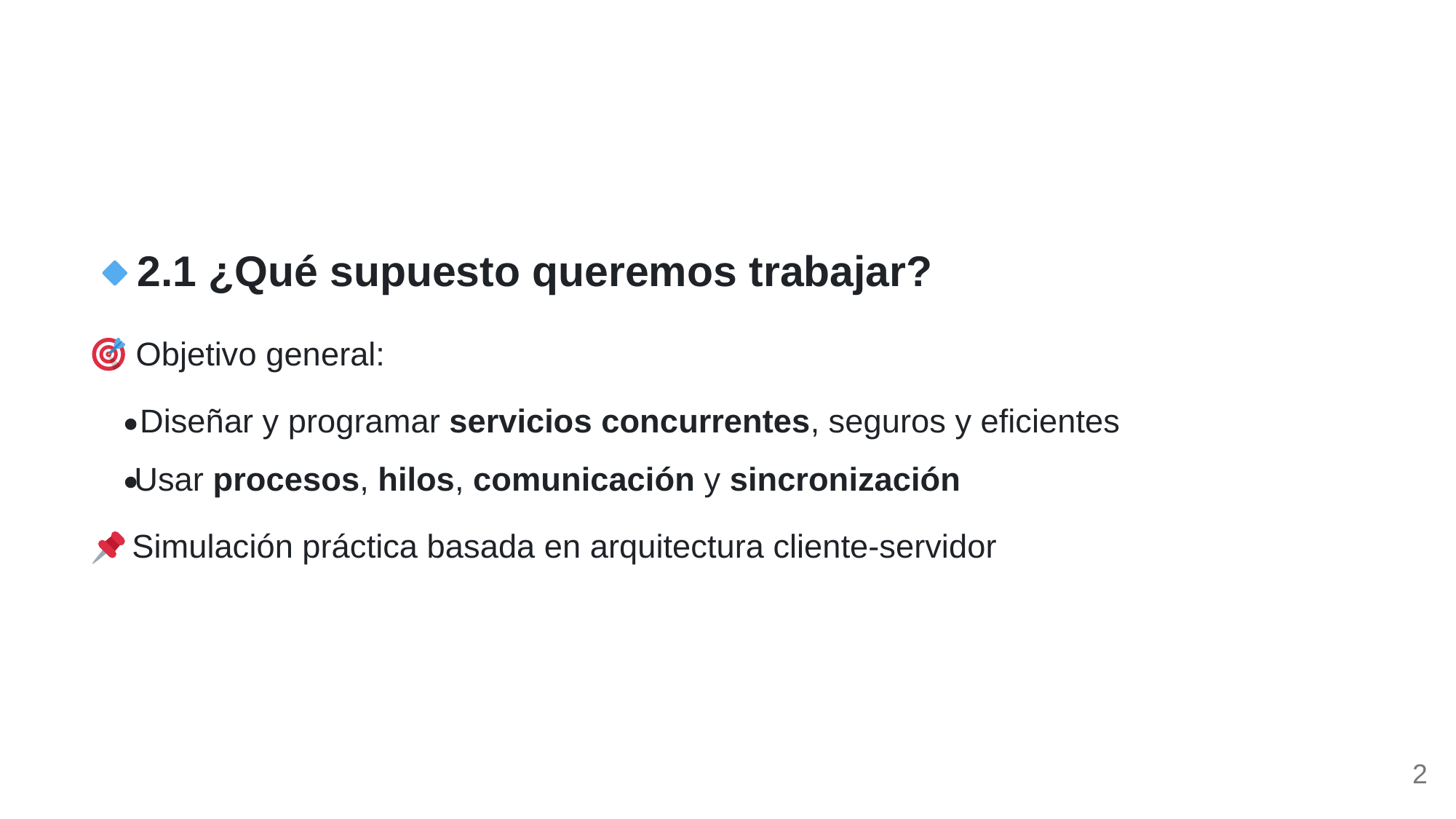

2.1 ¿Qué supuesto queremos trabajar?

 Objetivo general:

Diseñar y programar servicios concurrentes, seguros y eficientes

Usar procesos, hilos, comunicación y sincronización

 Simulación práctica basada en arquitectura cliente-servidor

2